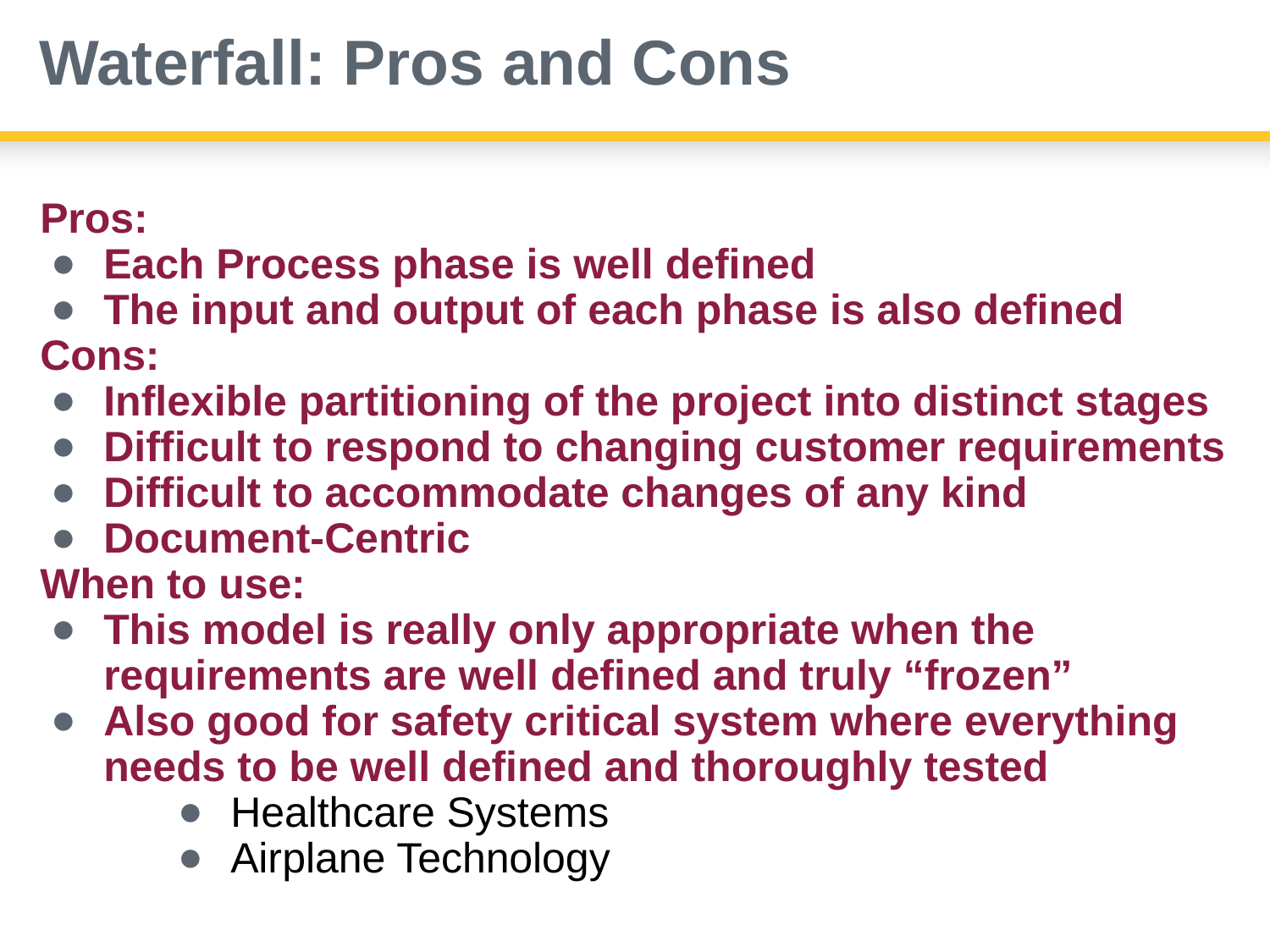

# Waterfall: Pros and Cons
Pros:
Each Process phase is well defined
The input and output of each phase is also defined
Cons:
Inflexible partitioning of the project into distinct stages
Difficult to respond to changing customer requirements
Difficult to accommodate changes of any kind
Document-Centric
When to use:
This model is really only appropriate when the requirements are well defined and truly “frozen”
Also good for safety critical system where everything needs to be well defined and thoroughly tested
Healthcare Systems
Airplane Technology